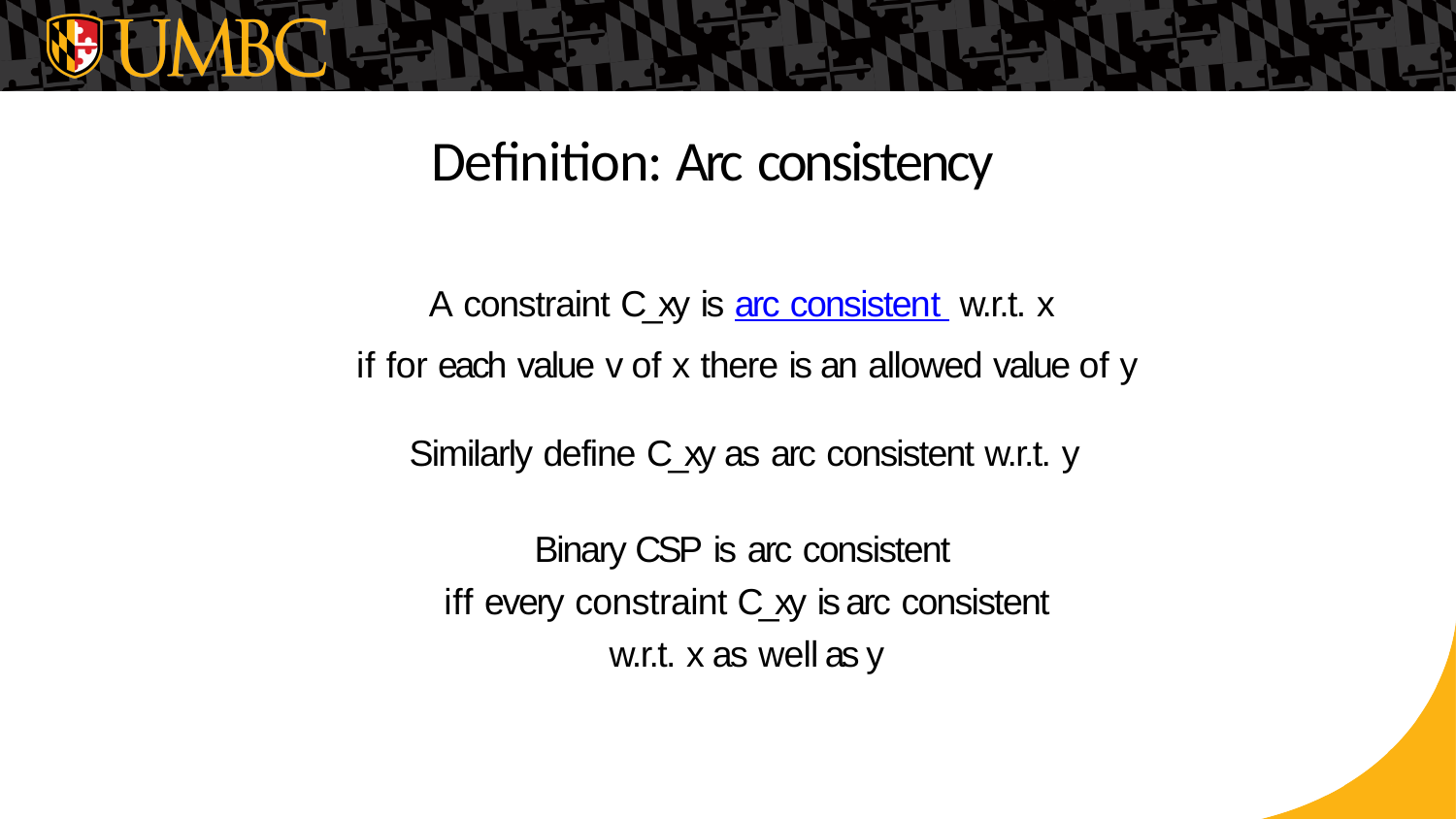

# Definition: Arc consistency
A constraint C_xy is arc consistent  w.r.t. x
if for each value v of x there is an allowed value of y

Similarly define C_xy as arc consistent w.r.t. y

Binary CSP is arc consistent
 iff every constraint C_xy is arc consistent
w.r.t. x as well as y
Slide